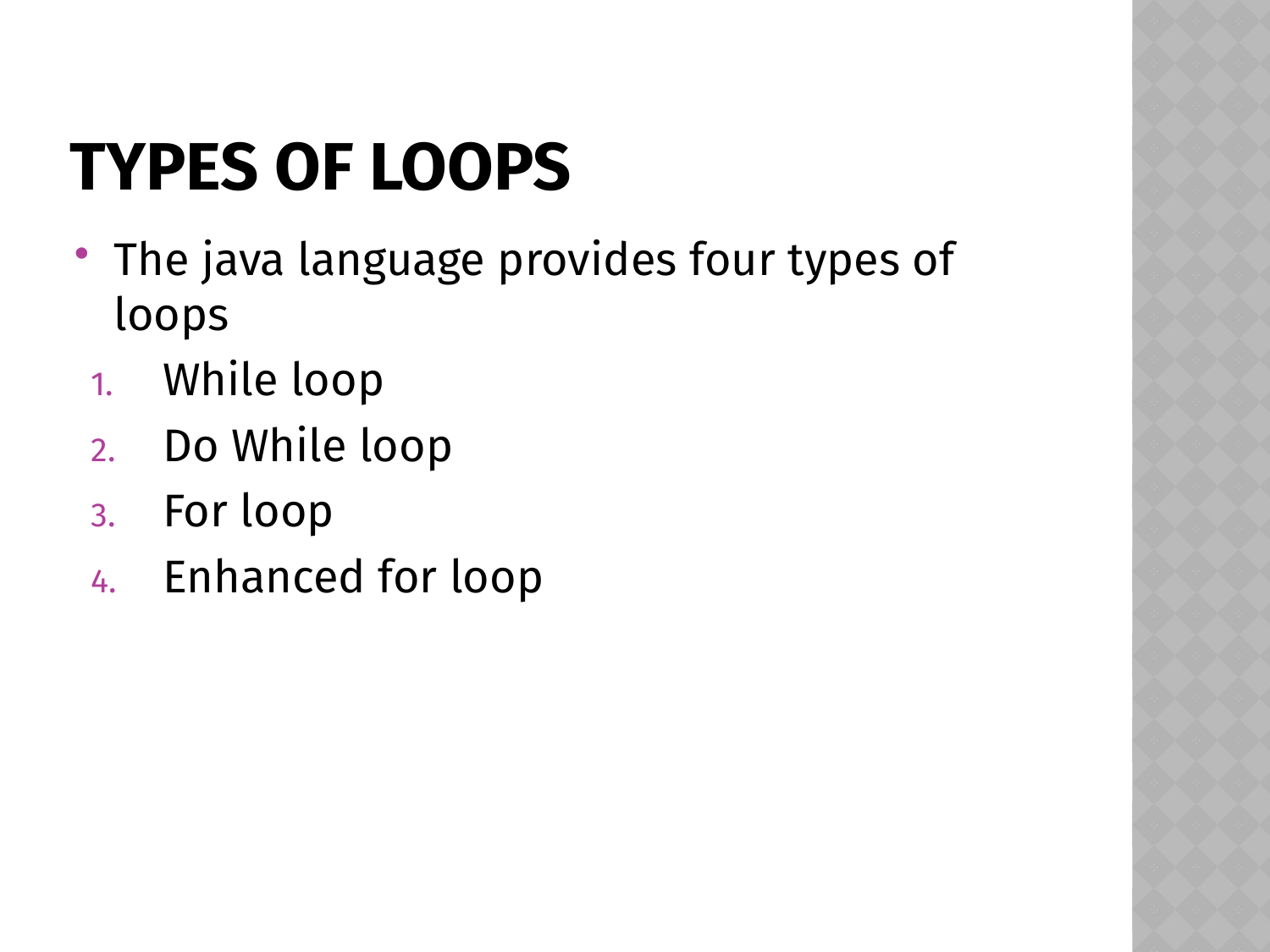

# Types of Loops
The java language provides four types of loops
While loop
Do While loop
For loop
Enhanced for loop